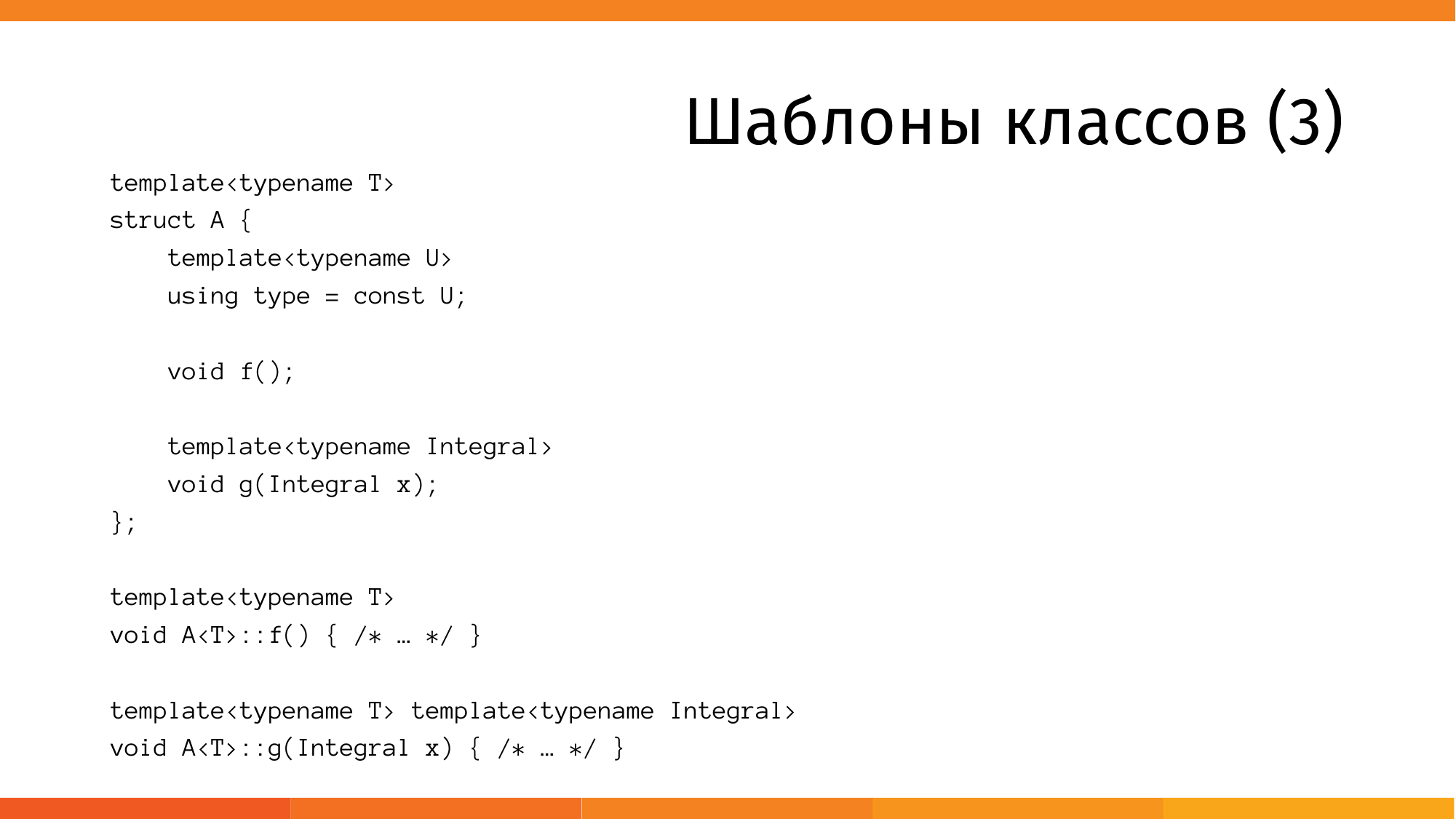

# Шаблоны классов (3)
template<typename T>
struct A {
    template<typename U>
    using type = const U;

    void f();

    template<typename Integral>
    void g(Integral x);
};

template<typename T>
void A<T>::f() { /* … */ }

template<typename T> template<typename Integral>
void A<T>::g(Integral x) { /* … */ }